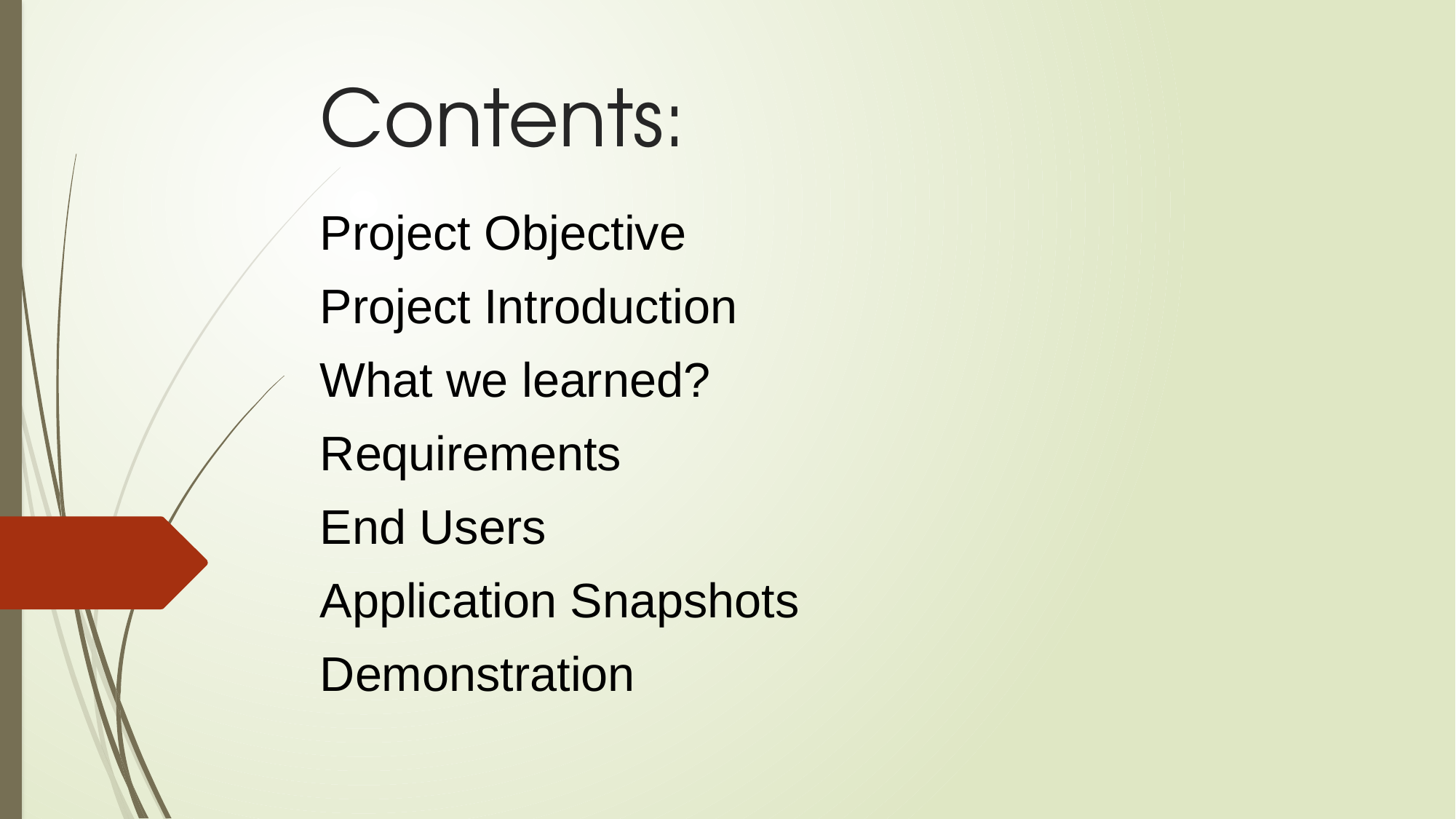

# Contents:
Project Objective
Project Introduction
What we learned?
Requirements
End Users
Application Snapshots
Demonstration